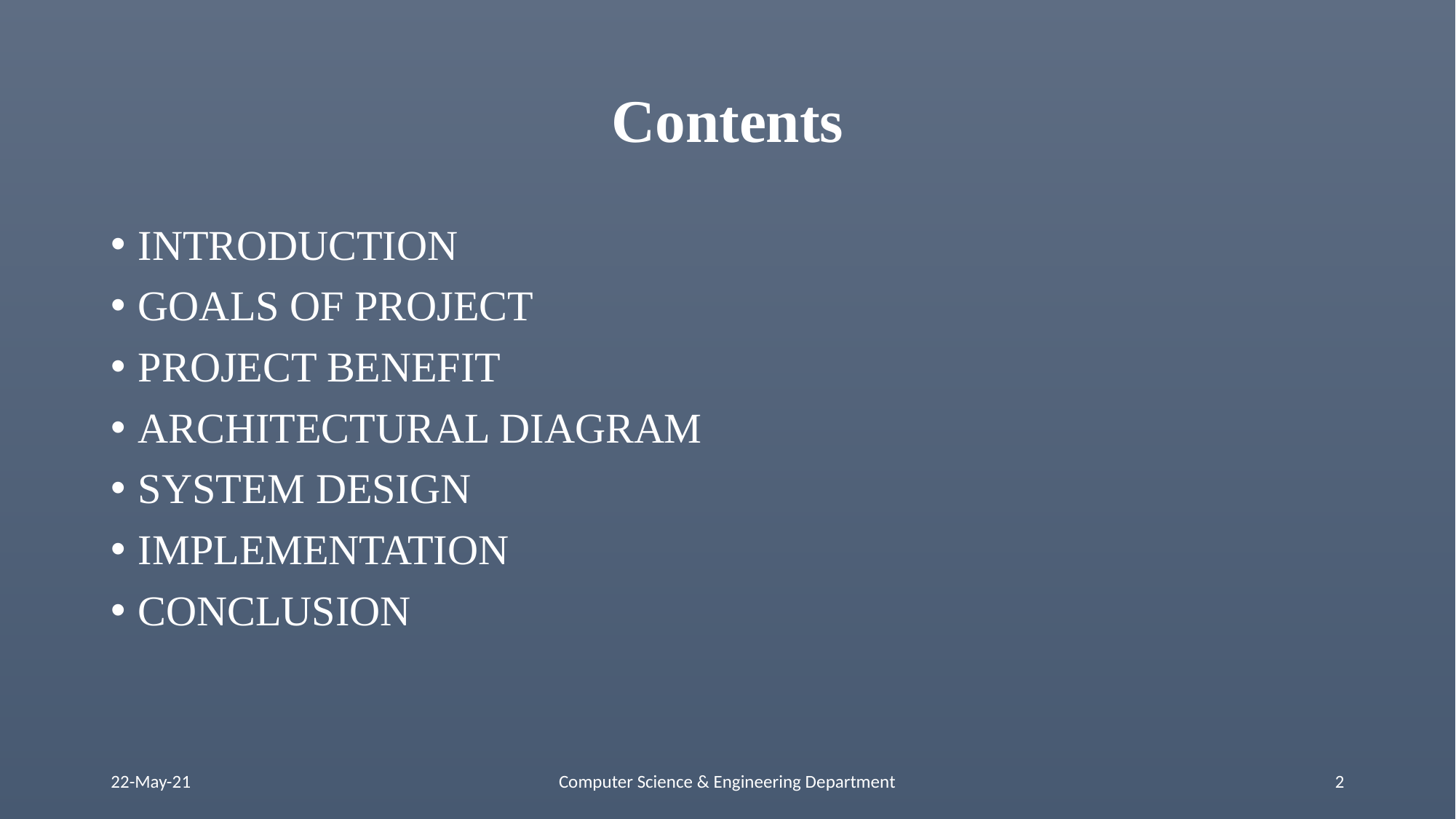

# Contents
INTRODUCTION
GOALS OF PROJECT
PROJECT BENEFIT
ARCHITECTURAL DIAGRAM
SYSTEM DESIGN
IMPLEMENTATION
CONCLUSION

22-May-21
Computer Science & Engineering Department
2